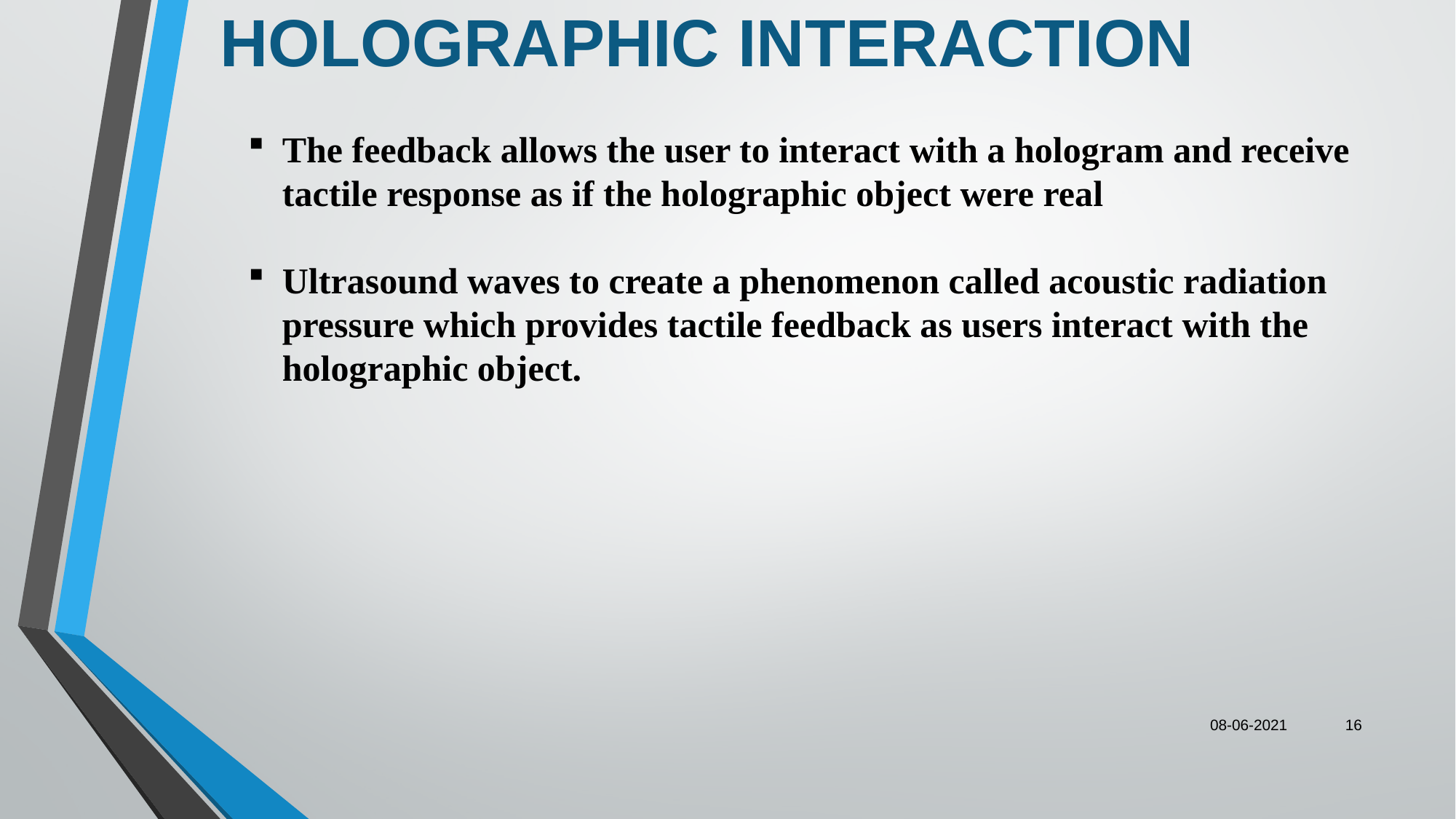

# HOLOGRAPHIC INTERACTION
The feedback allows the user to interact with a hologram and receive tactile response as if the holographic object were real

Ultrasound waves to create a phenomenon called acoustic radiation pressure which provides tactile feedback as users interact with the holographic object.
08-06-2021
16